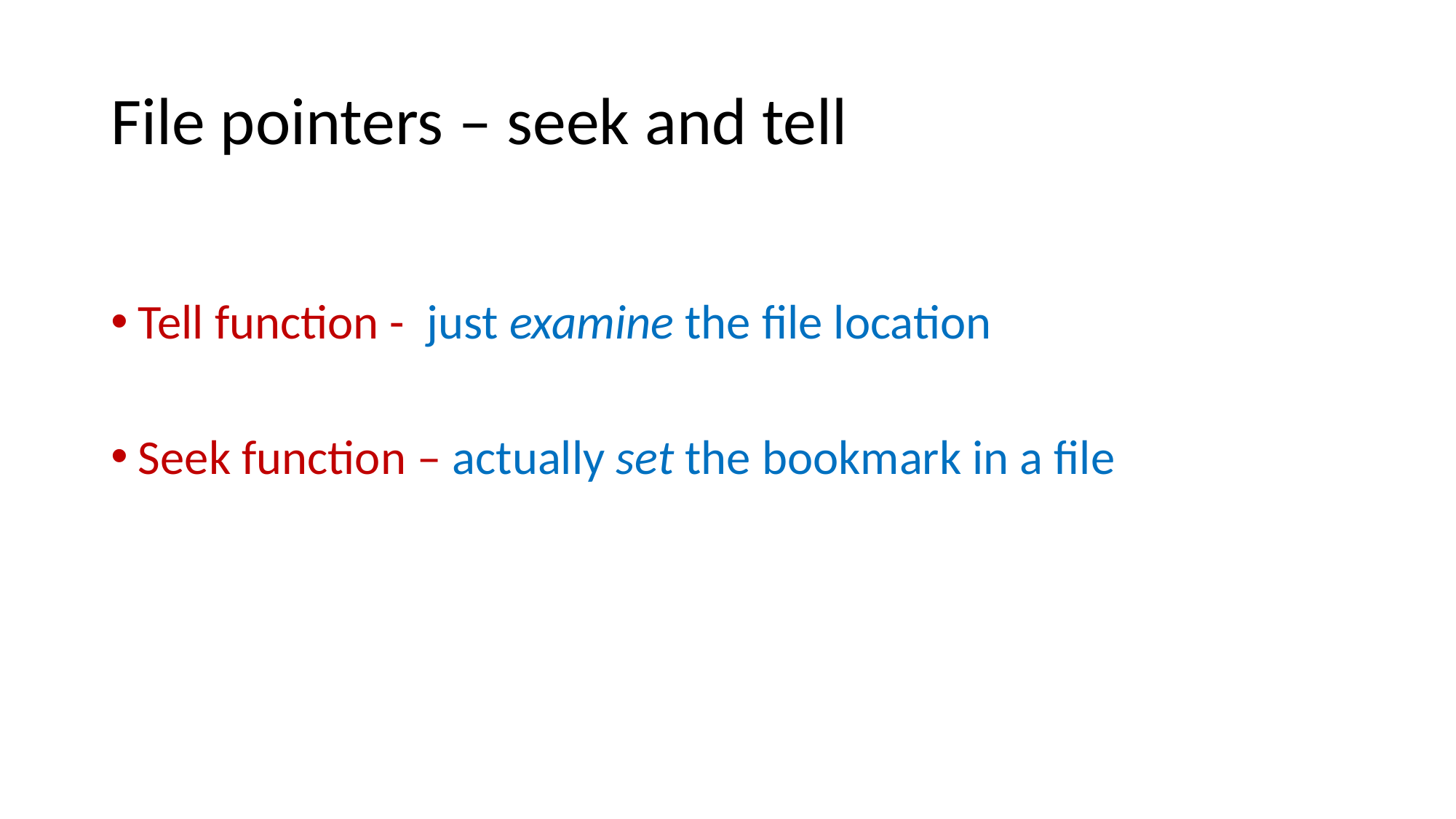

# File pointers – seek and tell

Tell function -  just examine the file location

Seek function – actually set the bookmark in a file